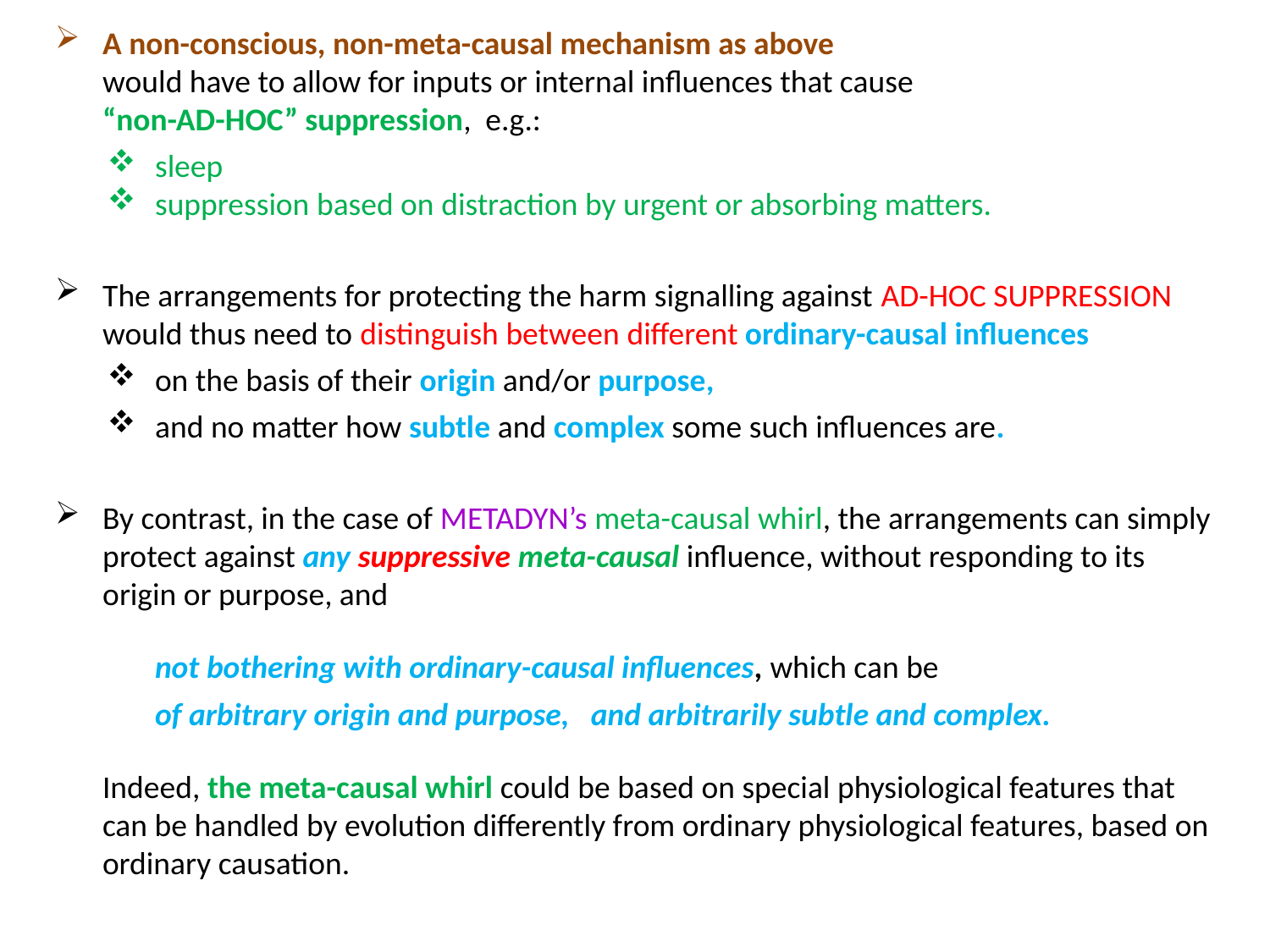

A non-conscious, non-meta-causal mechanism as above
would have to allow for inputs or internal influences that cause
“non-AD-HOC” suppression,  e.g.:
sleep
suppression based on distraction by urgent or absorbing matters.
The arrangements for protecting the harm signalling against AD-HOC SUPPRESSION would thus need to distinguish between different ordinary-causal influences
on the basis of their origin and/or purpose,
and no matter how subtle and complex some such influences are.
By contrast, in the case of METADYN’s meta-causal whirl, the arrangements can simply protect against any suppressive meta-causal influence, without responding to its origin or purpose, and
not bothering with ordinary-causal influences, which can be
of arbitrary origin and purpose,   and arbitrarily subtle and complex.
Indeed, the meta-causal whirl could be based on special physiological features that can be handled by evolution differently from ordinary physiological features, based on ordinary causation.